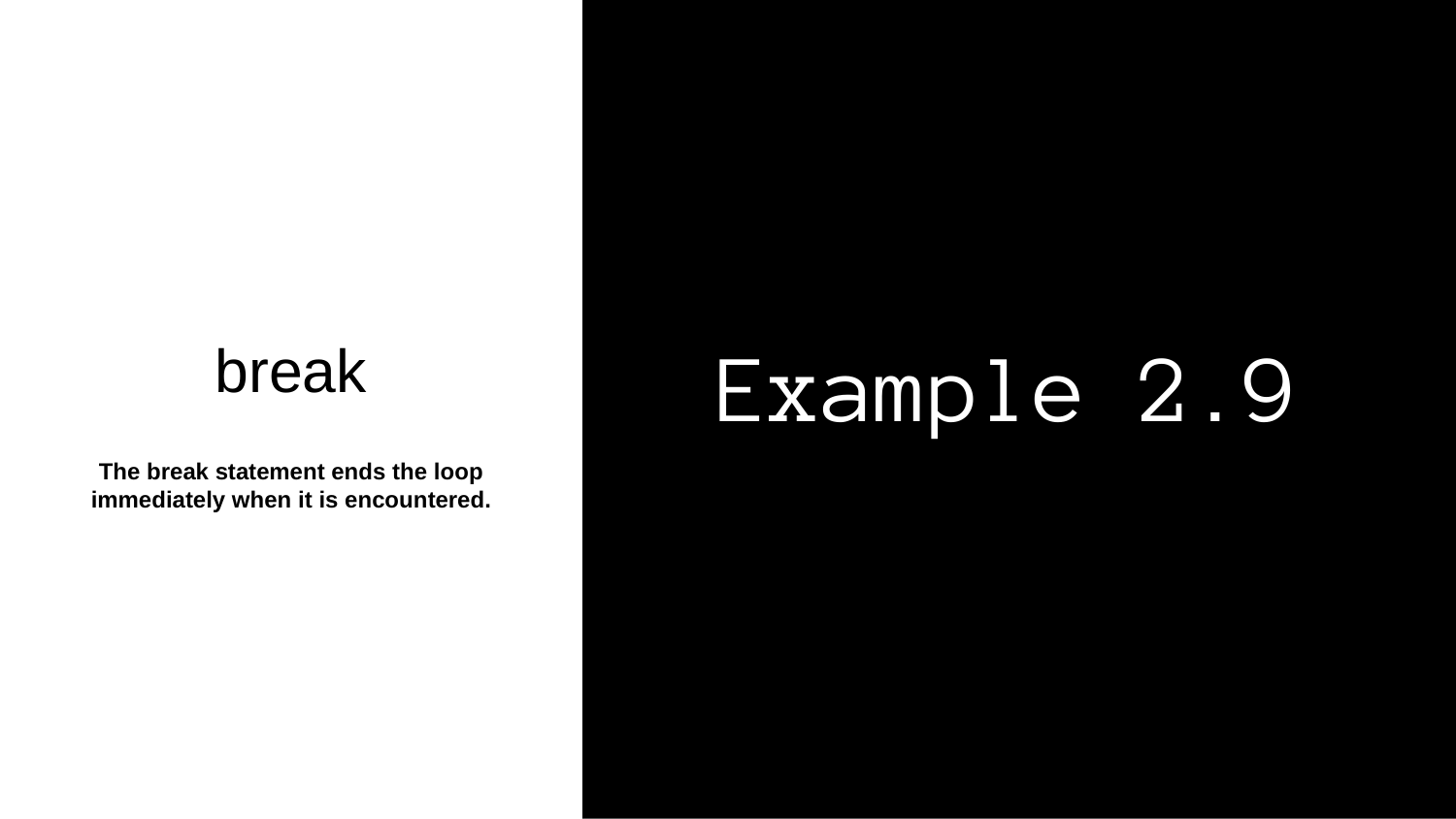

break

Example 2.9
The break statement ends the loop immediately when it is encountered.